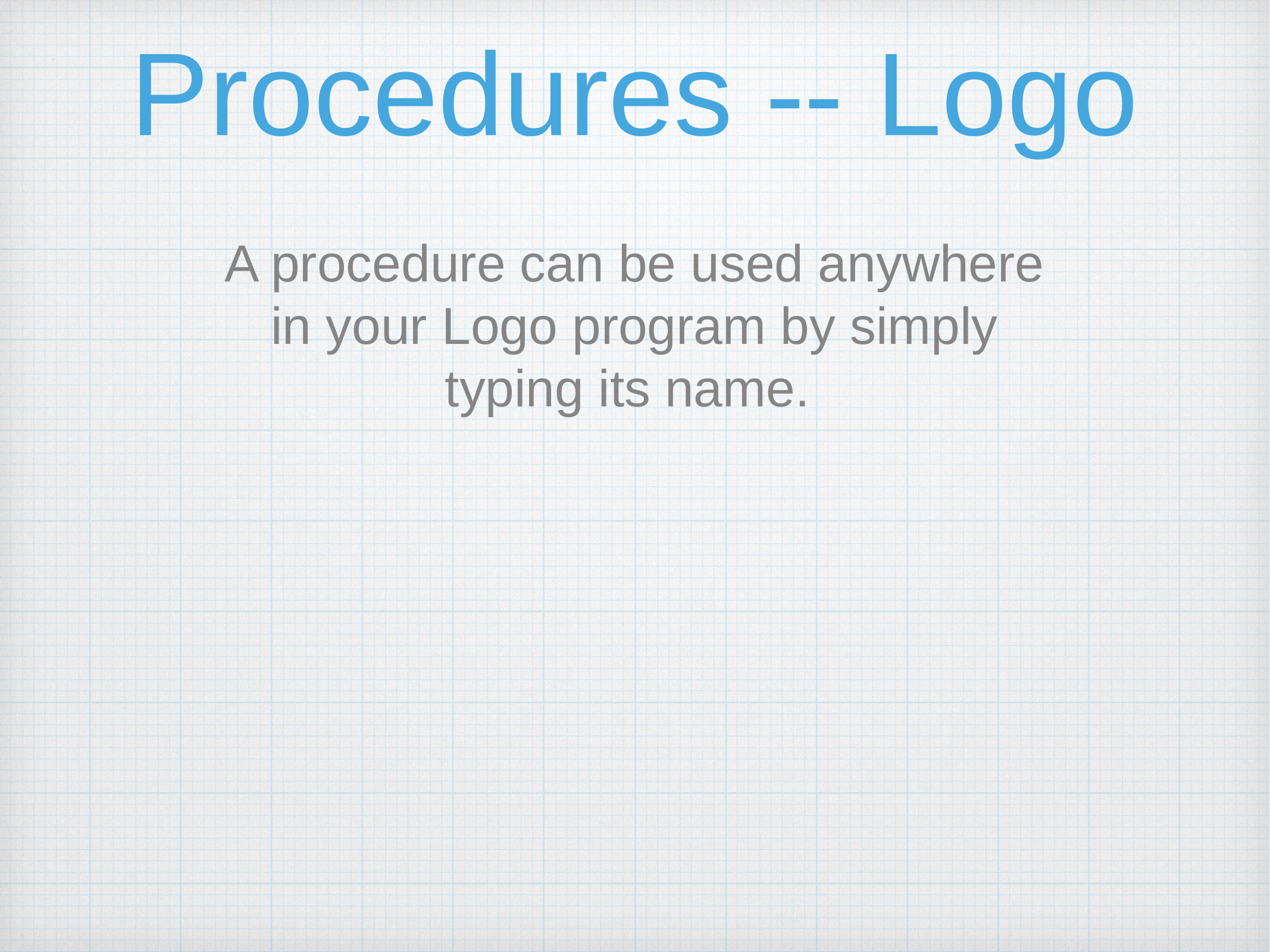

# Procedures -- Logo
A procedure can be used anywhere in your Logo program by simply typing its name.